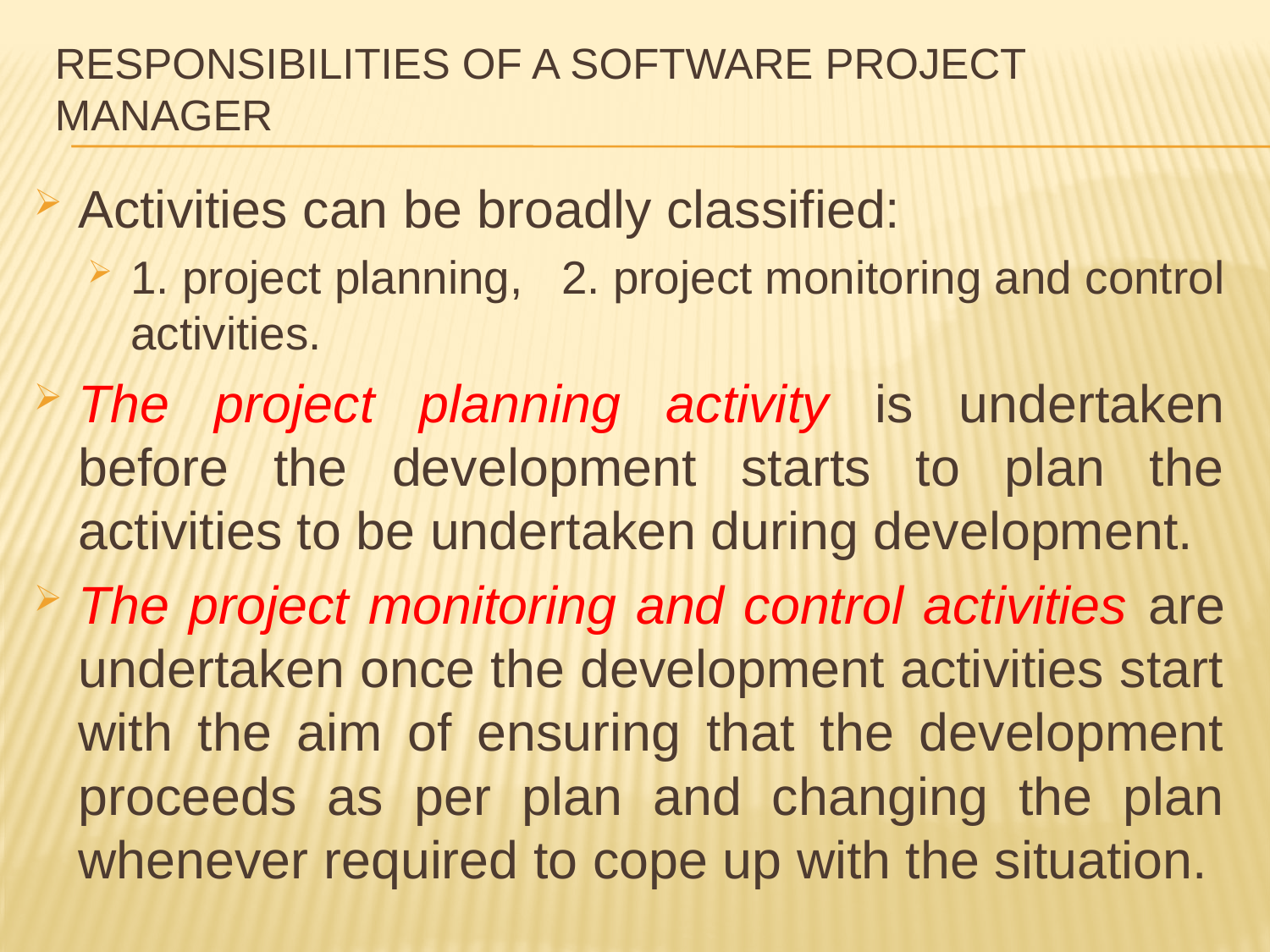

# Responsibilities of a software project manager
Activities can be broadly classified:
1. project planning,   2. project monitoring and control activities.
The project planning activity is undertaken before the development starts to plan the activities to be undertaken during development.
The project monitoring and control activities are undertaken once the development activities start with the aim of ensuring that the development proceeds as per plan and changing the plan whenever required to cope up with the situation.